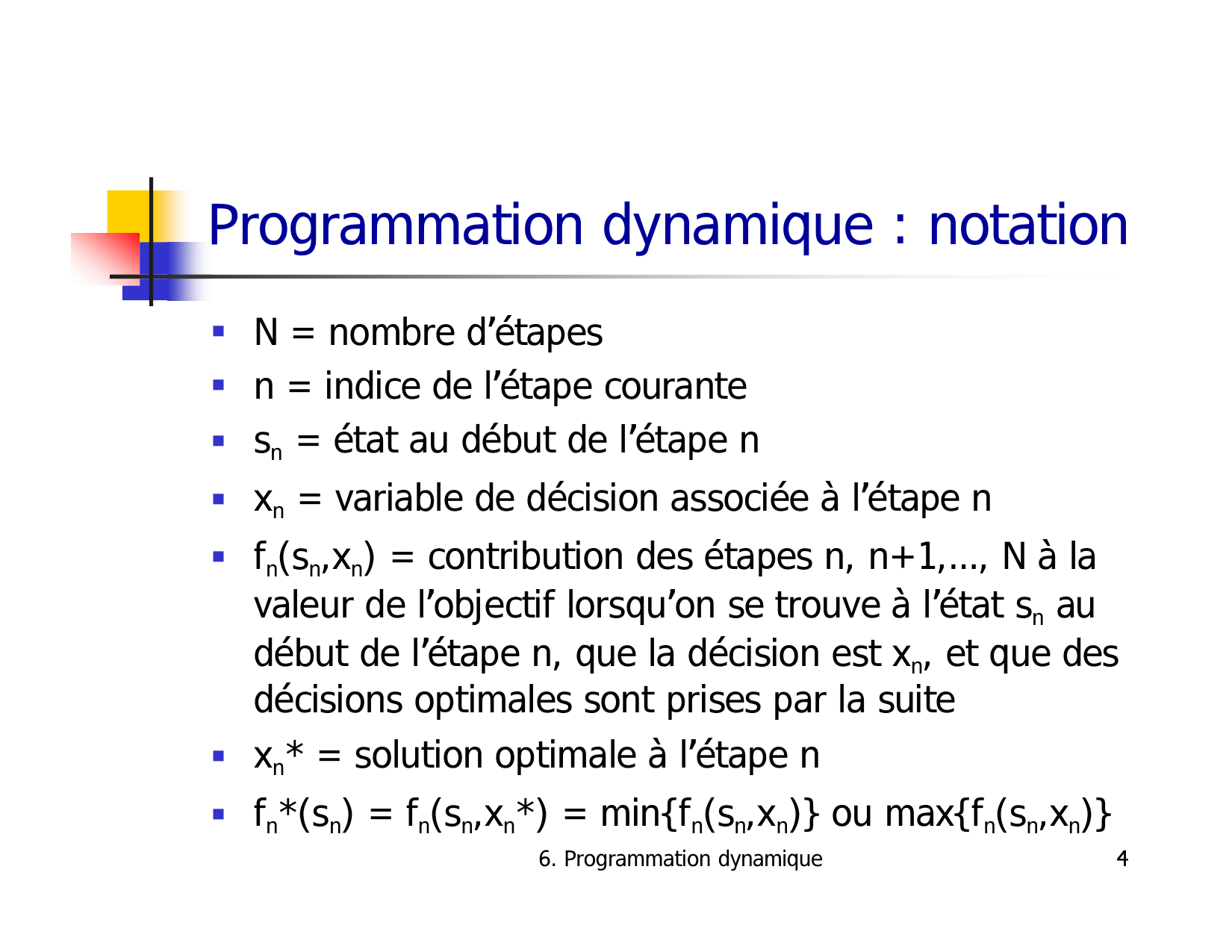

# Programmation dynamique : notation
N = nombre d’étapes
n = indice de l’étape courante
sn = état au début de l’étape n
xn = variable de décision associée à l’étape n
fn(sn,xn) = contribution des étapes n, n+1,…, N à la valeur de l’objectif lorsqu’on se trouve à l’état sn au début de l’étape n, que la décision est xn, et que des décisions optimales sont prises par la suite
xn* = solution optimale à l’étape n
fn*(sn) = fn(sn,xn*) = min{fn(sn,xn)} ou max{fn(sn,xn)}
6. Programmation dynamique
4